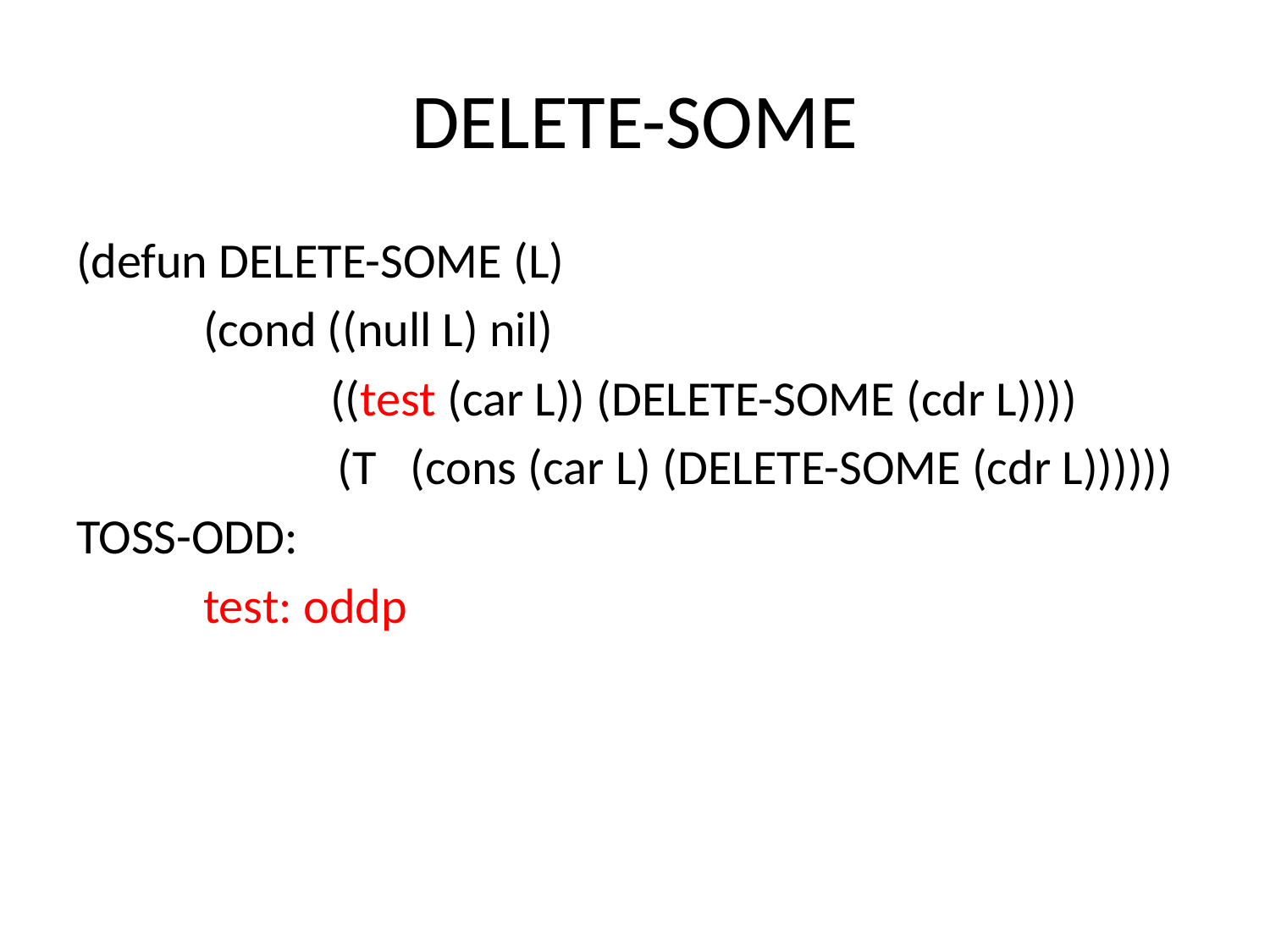

# DELETE-SOME
(defun DELETE-SOME (L)
	(cond ((null L) nil)
		((test (car L)) (DELETE-SOME (cdr L))))
	            (T   (cons (car L) (DELETE-SOME (cdr L))))))
TOSS-ODD:
	test: oddp